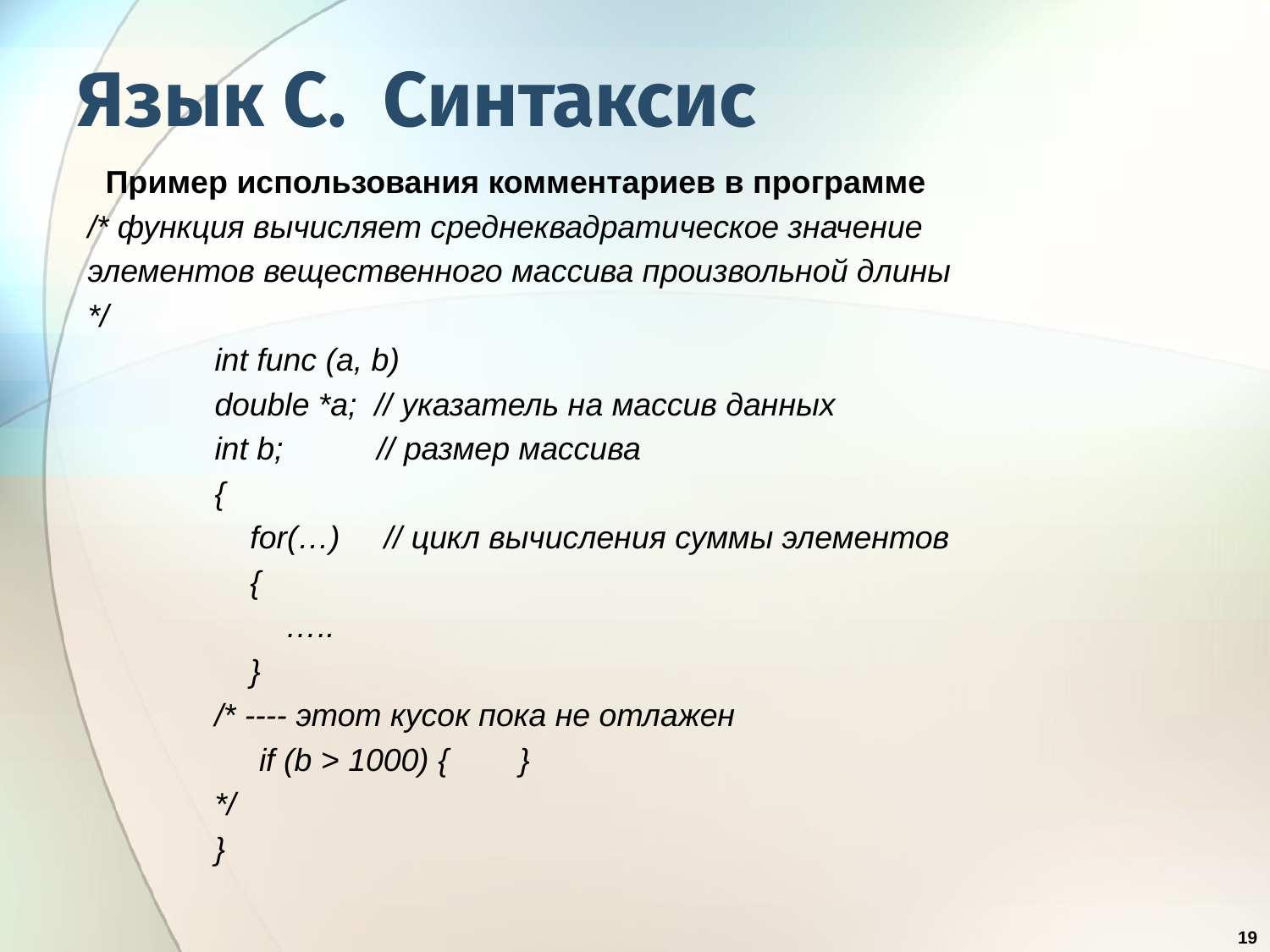

# Язык С.  Синтаксис
  Пример использования комментариев в программе
/* функция вычисляет среднеквадратическое значение
элементов вещественного массива произвольной длины
*/
	int func (a, b)
	double *a;  // указатель на массив данных
	int b; 	    // размер массива
	{
	    for(…)     // цикл вычисления суммы элементов
	    {
	        …..
	    }
	/* ---- этот кусок пока не отлажен
	     if (b > 1000) {        }
	*/
	}

19